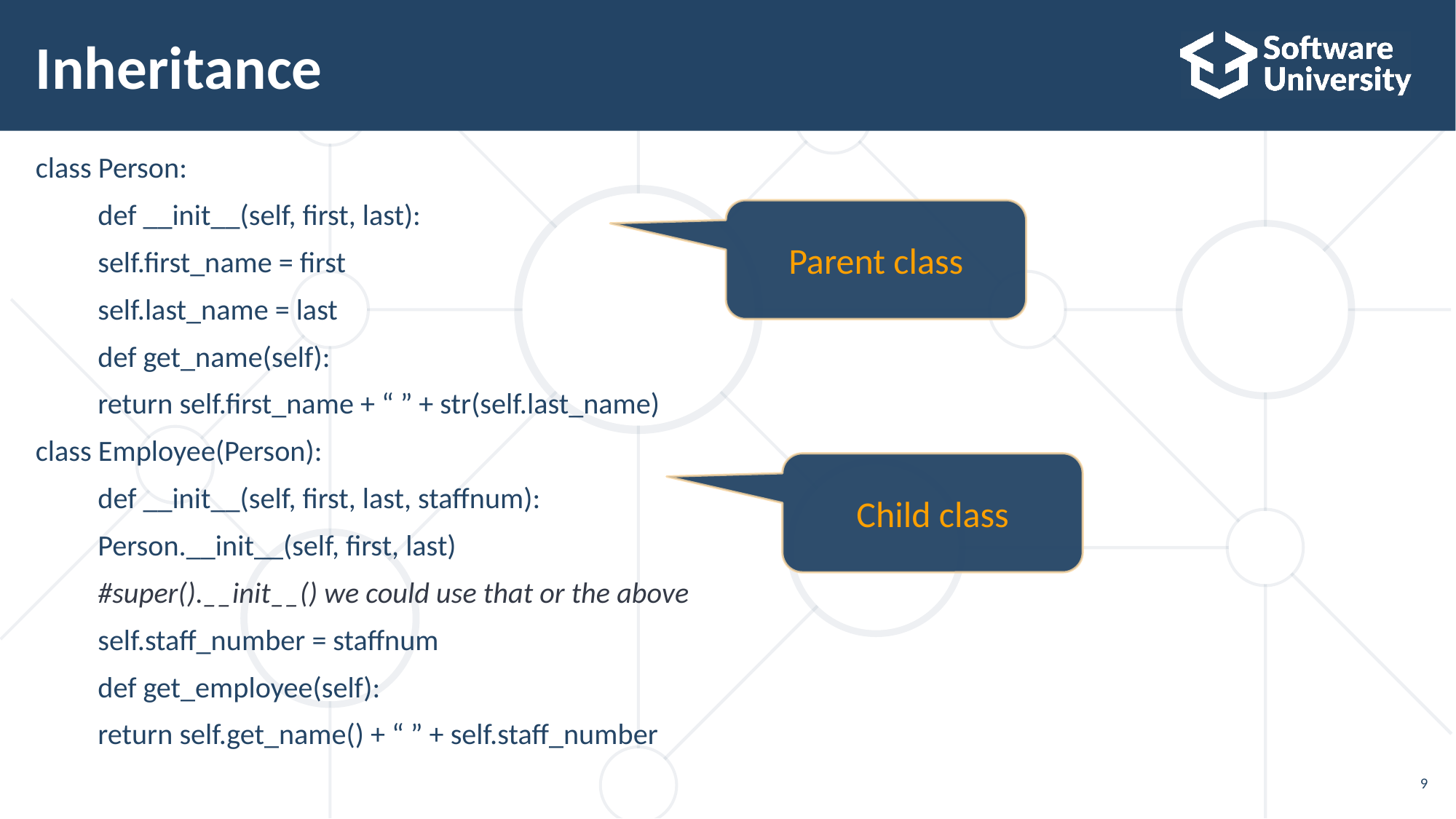

# Inheritance
class Person:
	def __init__(self, first, last):
		self.first_name = first
		self.last_name = last
	def get_name(self):
		return self.first_name + “ ” + str(self.last_name)
class Employee(Person):
	def __init__(self, first, last, staffnum):
		Person.__init__(self, first, last)
		#super().__init__() we could use that or the above
		self.staff_number = staffnum
	def get_employee(self):
		return self.get_name() + “ ” + self.staff_number
Parent class
Child class
9